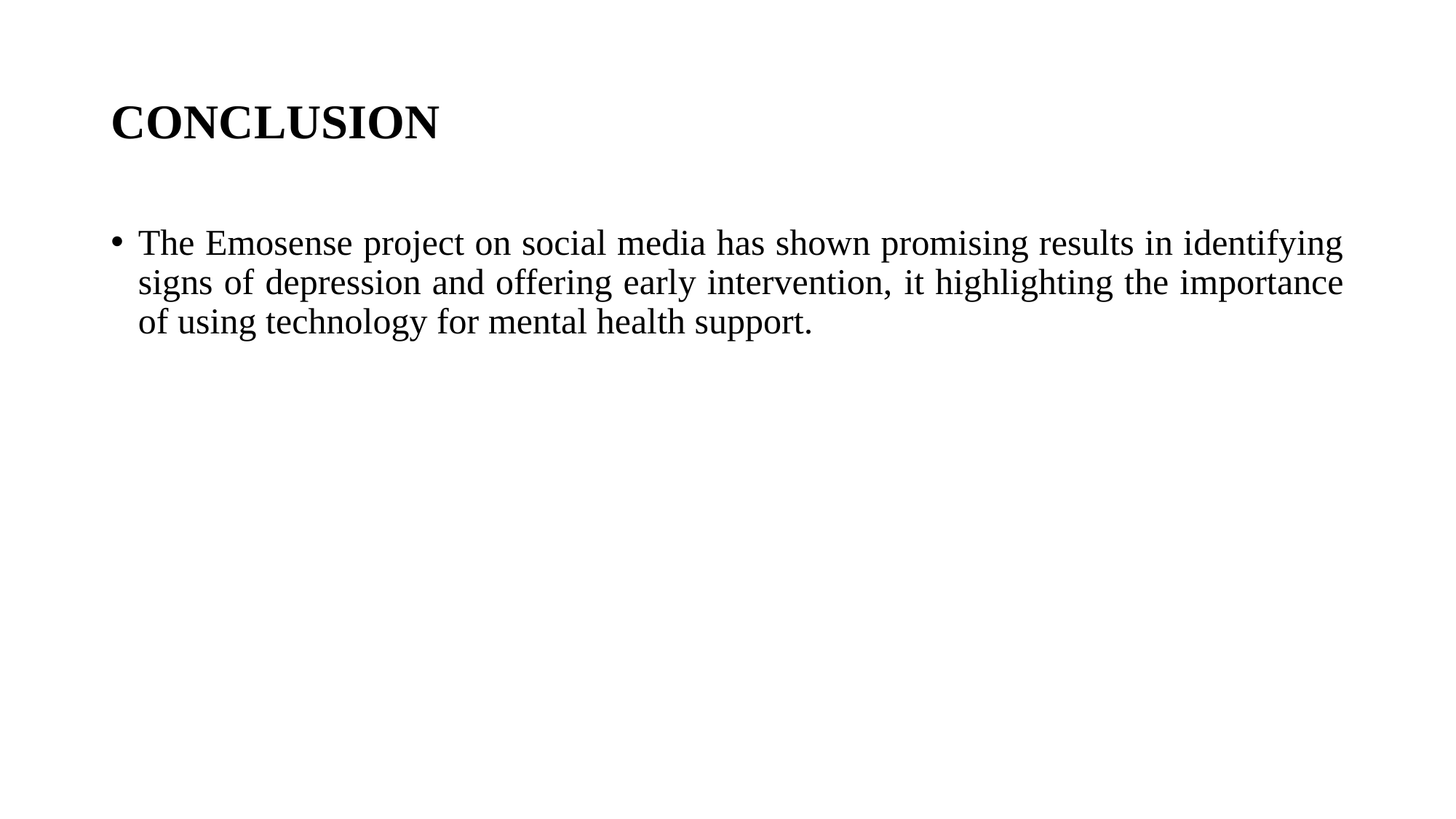

# CONCLUSION
The Emosense project on social media has shown promising results in identifying signs of depression and offering early intervention, it highlighting the importance of using technology for mental health support.